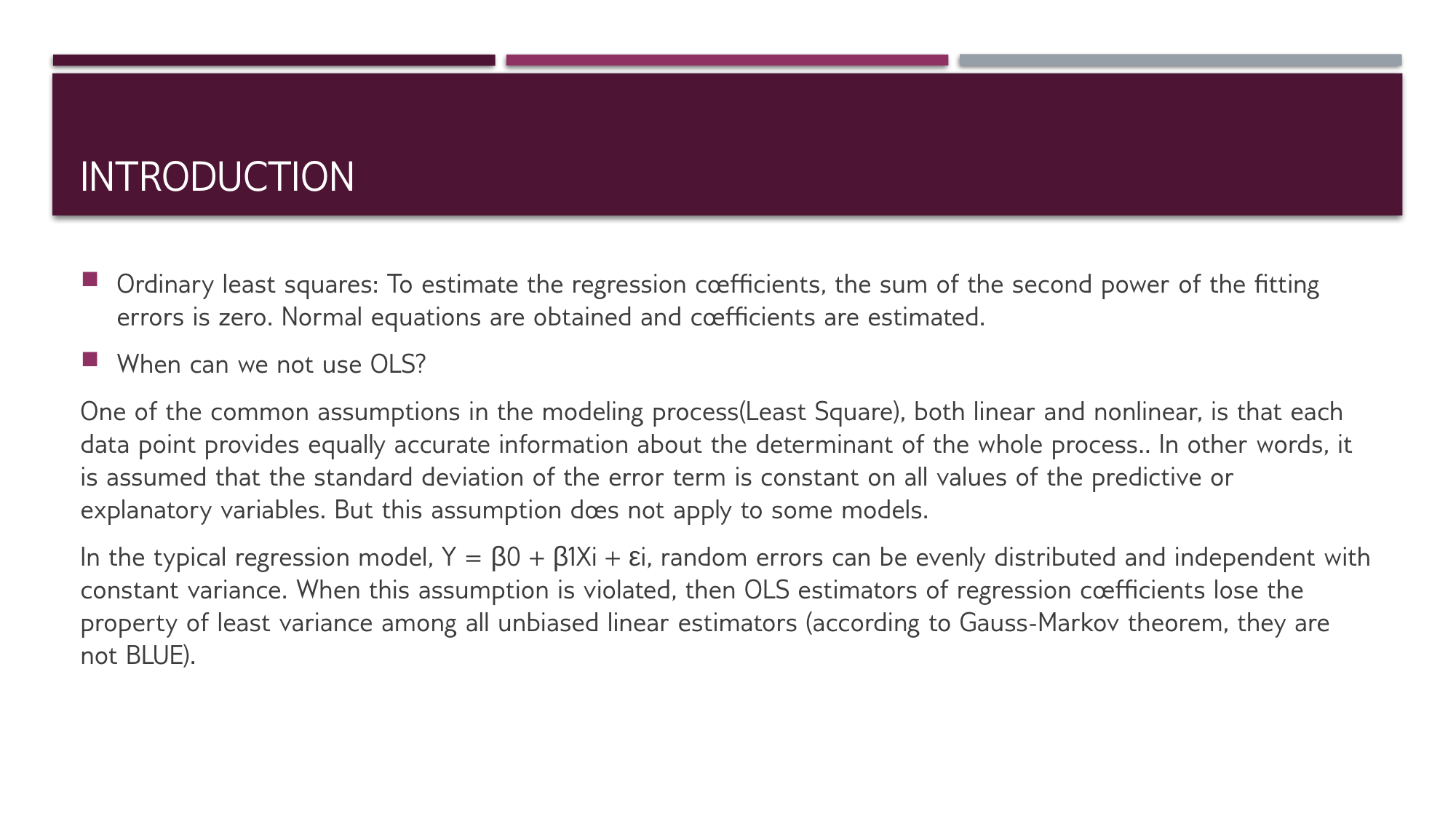

# INTRODUCTION
Ordinary least squares: To estimate the regression coefficients, the sum of the second power of the fitting errors is zero. Normal equations are obtained and coefficients are estimated.
When can we not use OLS?
One of the common assumptions in the modeling process(Least Square), both linear and nonlinear, is that each data point provides equally accurate information about the determinant of the whole process.. In other words, it is assumed that the standard deviation of the error term is constant on all values of the predictive or explanatory variables. But this assumption does not apply to some models.
In the typical regression model, Y = β0 + β1Xi + εi, random errors can be evenly distributed and independent with constant variance. When this assumption is violated, then OLS estimators of regression coefficients lose the property of least variance among all unbiased linear estimators (according to Gauss-Markov theorem, they are not BLUE).